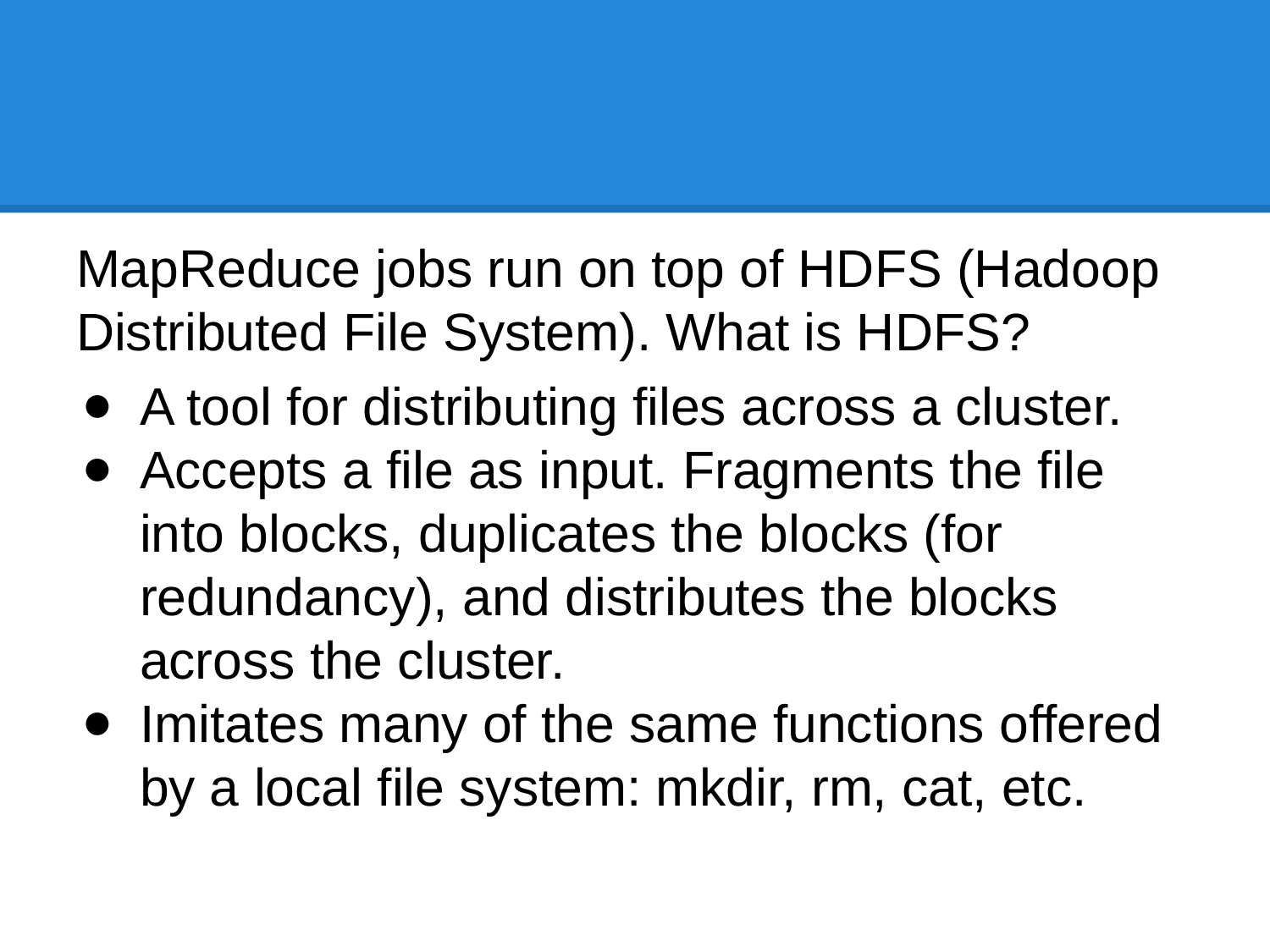

#
MapReduce jobs run on top of HDFS (Hadoop Distributed File System). What is HDFS?
A tool for distributing files across a cluster.
Accepts a file as input. Fragments the file into blocks, duplicates the blocks (for redundancy), and distributes the blocks across the cluster.
Imitates many of the same functions offered by a local file system: mkdir, rm, cat, etc.